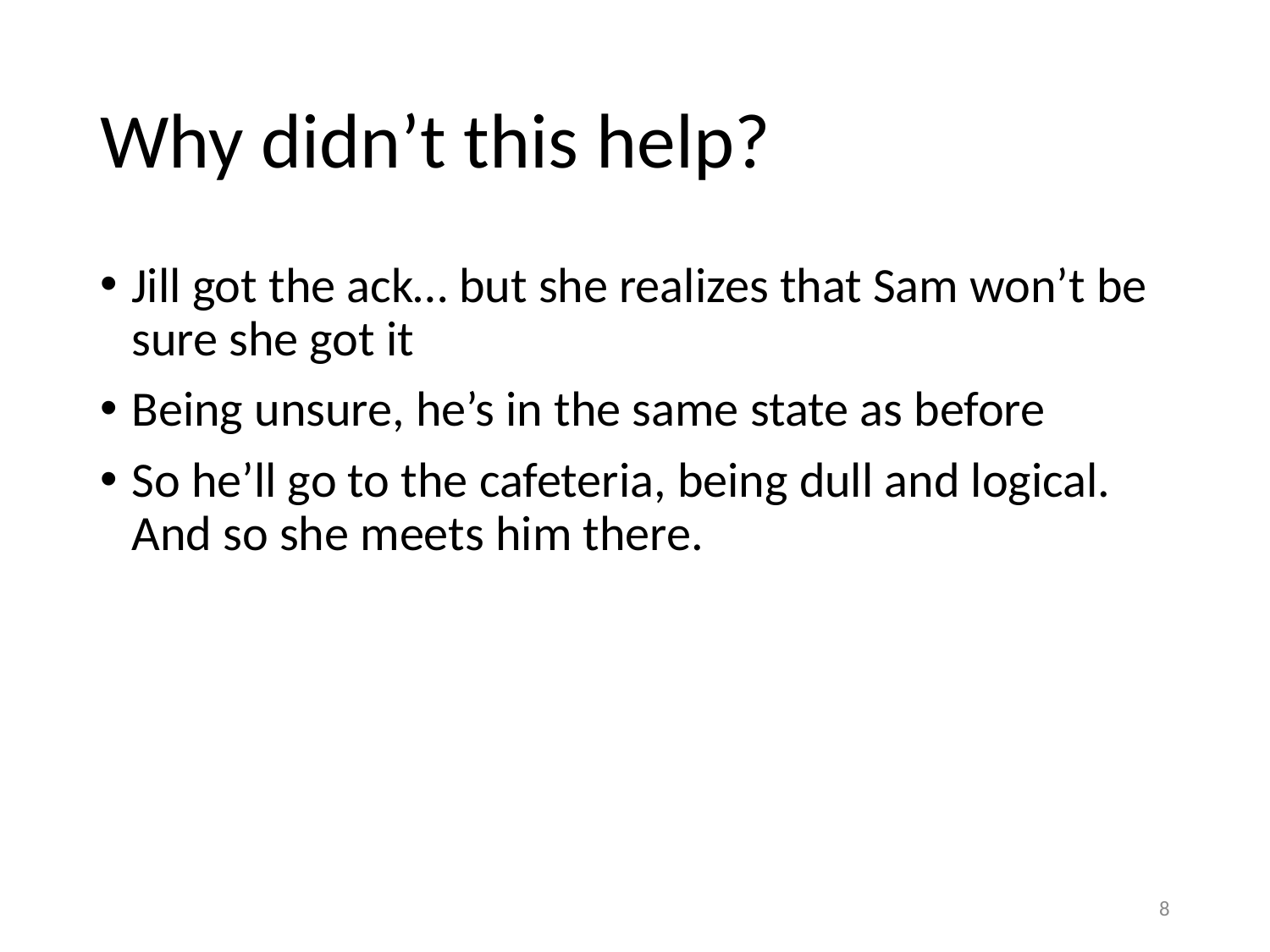

# Why didn’t this help?
Jill got the ack… but she realizes that Sam won’t be sure she got it
Being unsure, he’s in the same state as before
So he’ll go to the cafeteria, being dull and logical.  And so she meets him there.
8